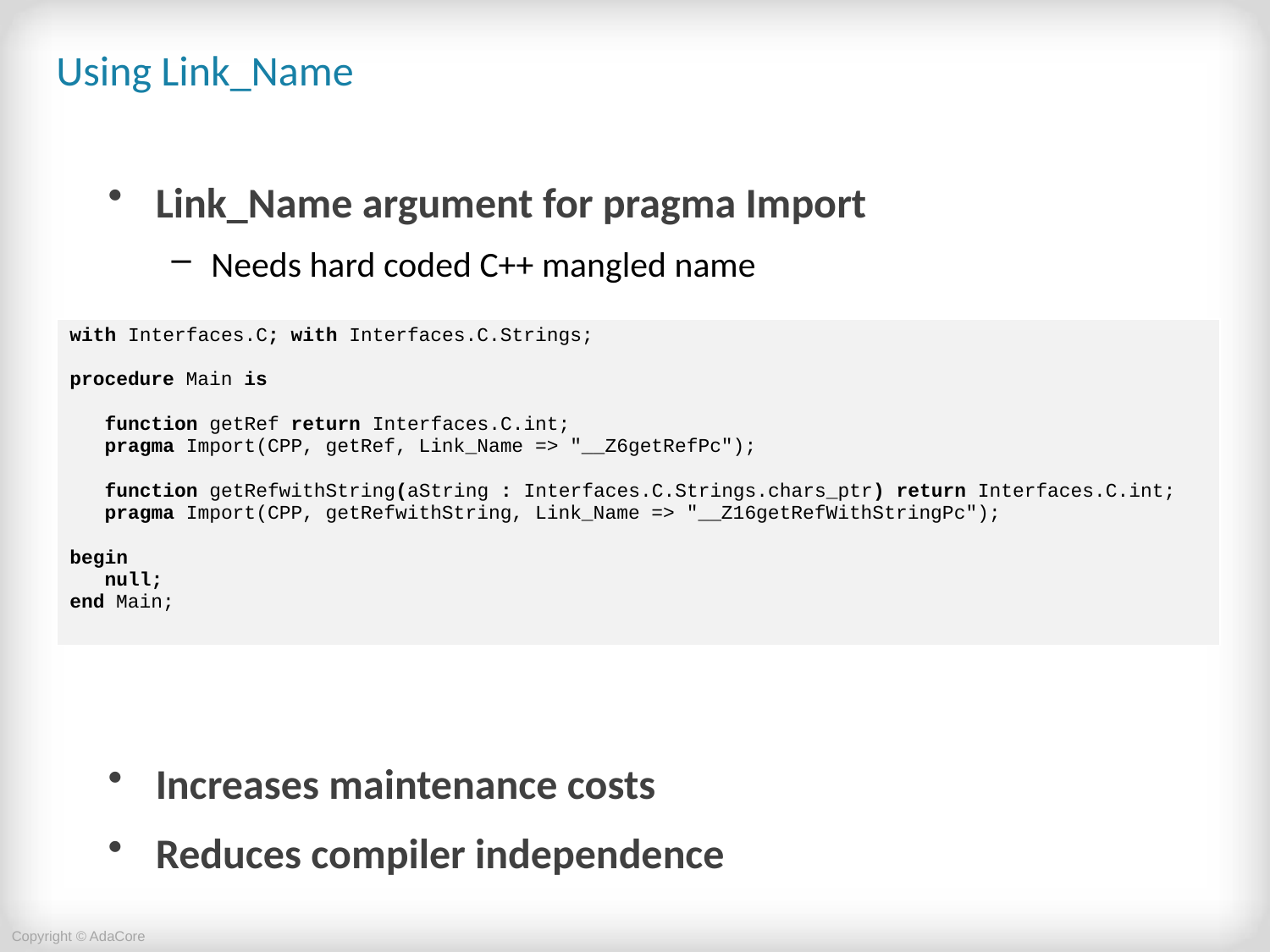

# Using Link_Name
Link_Name argument for pragma Import
Needs hard coded C++ mangled name

Increases maintenance costs
Reduces compiler independence
| with Interfaces.C; with Interfaces.C.Strings; procedure Main is function getRef return Interfaces.C.int; pragma Import(CPP, getRef, Link\_Name => "\_\_Z6getRefPc"); function getRefwithString(aString : Interfaces.C.Strings.chars\_ptr) return Interfaces.C.int; pragma Import(CPP, getRefwithString, Link\_Name => "\_\_Z16getRefWithStringPc"); begin null; end Main; |
| --- |